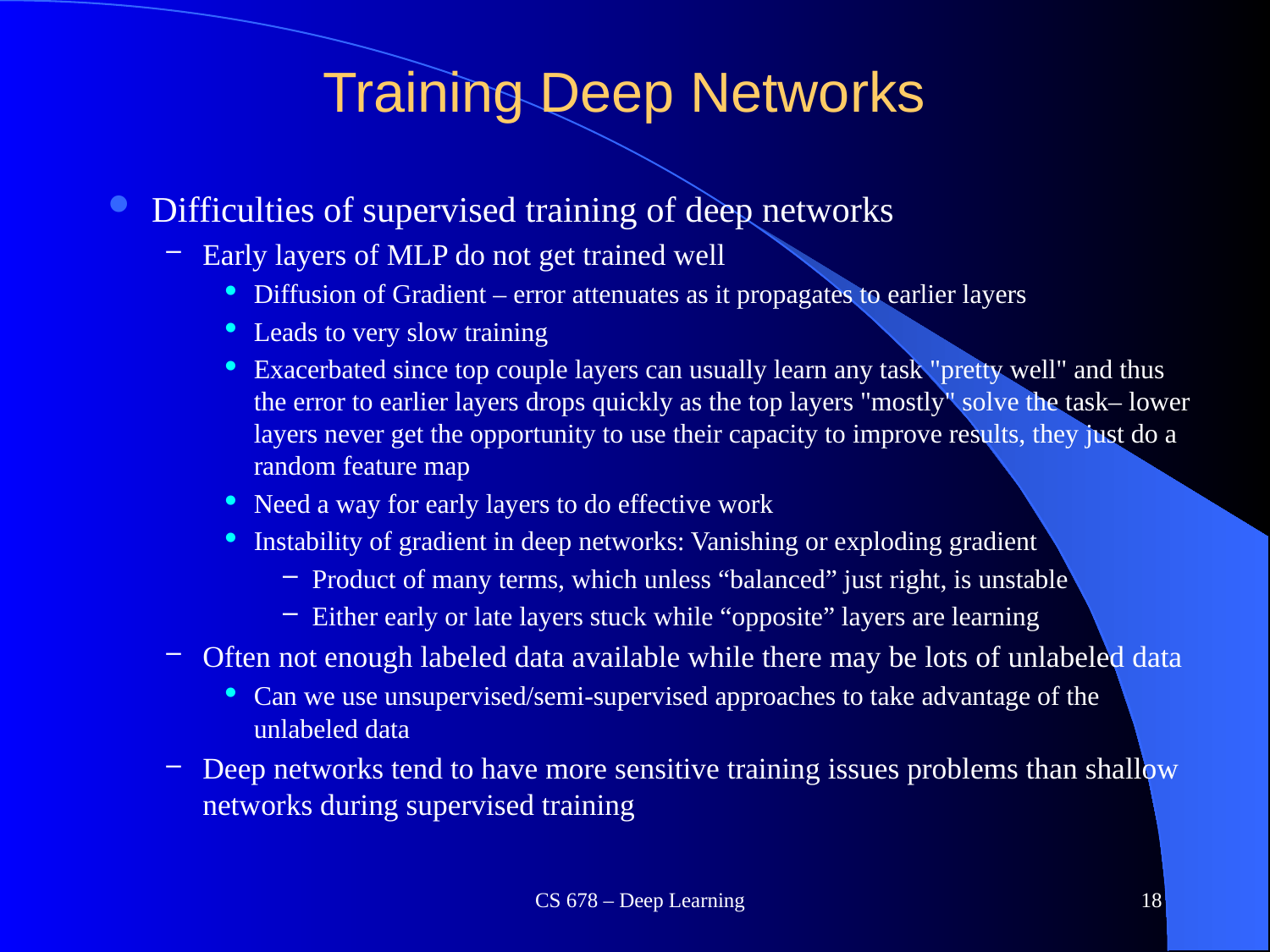

# Training Deep Networks
Difficulties of supervised training of deep networks
Early layers of MLP do not get trained well
Diffusion of Gradient – error attenuates as it propagates to earlier layers
Leads to very slow training
Exacerbated since top couple layers can usually learn any task "pretty well" and thus the error to earlier layers drops quickly as the top layers "mostly" solve the task– lower layers never get the opportunity to use their capacity to improve results, they just do a random feature map
Need a way for early layers to do effective work
Instability of gradient in deep networks: Vanishing or exploding gradient
Product of many terms, which unless “balanced” just right, is unstable
Either early or late layers stuck while “opposite” layers are learning
Often not enough labeled data available while there may be lots of unlabeled data
Can we use unsupervised/semi-supervised approaches to take advantage of the unlabeled data
Deep networks tend to have more sensitive training issues problems than shallow networks during supervised training

CS 678 – Deep Learning
18